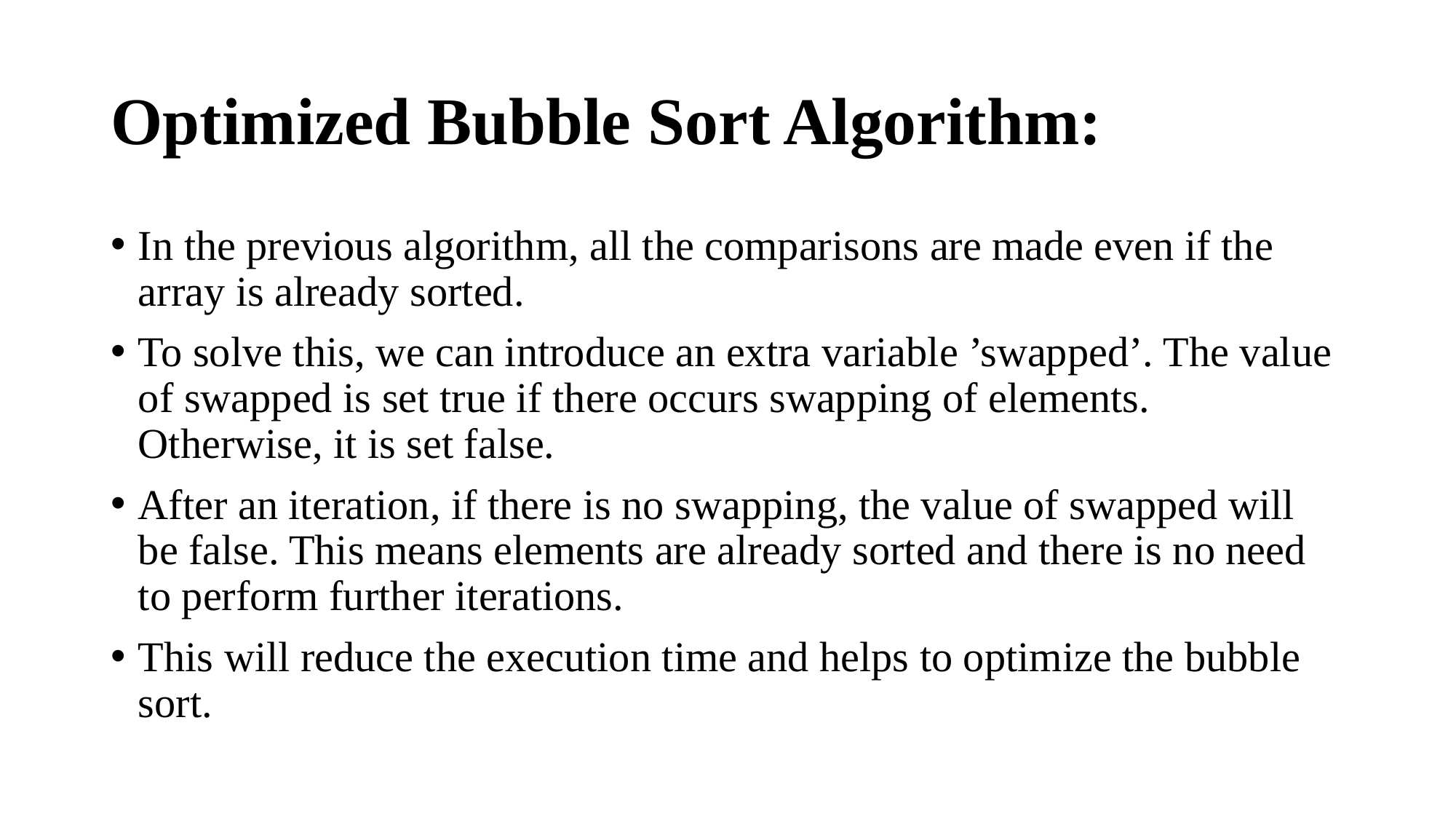

# Optimized Bubble Sort Algorithm:
In the previous algorithm, all the comparisons are made even if the array is already sorted.
To solve this, we can introduce an extra variable ’swapped’. The value of swapped is set true if there occurs swapping of elements. Otherwise, it is set false.
After an iteration, if there is no swapping, the value of swapped will be false. This means elements are already sorted and there is no need to perform further iterations.
This will reduce the execution time and helps to optimize the bubble sort.